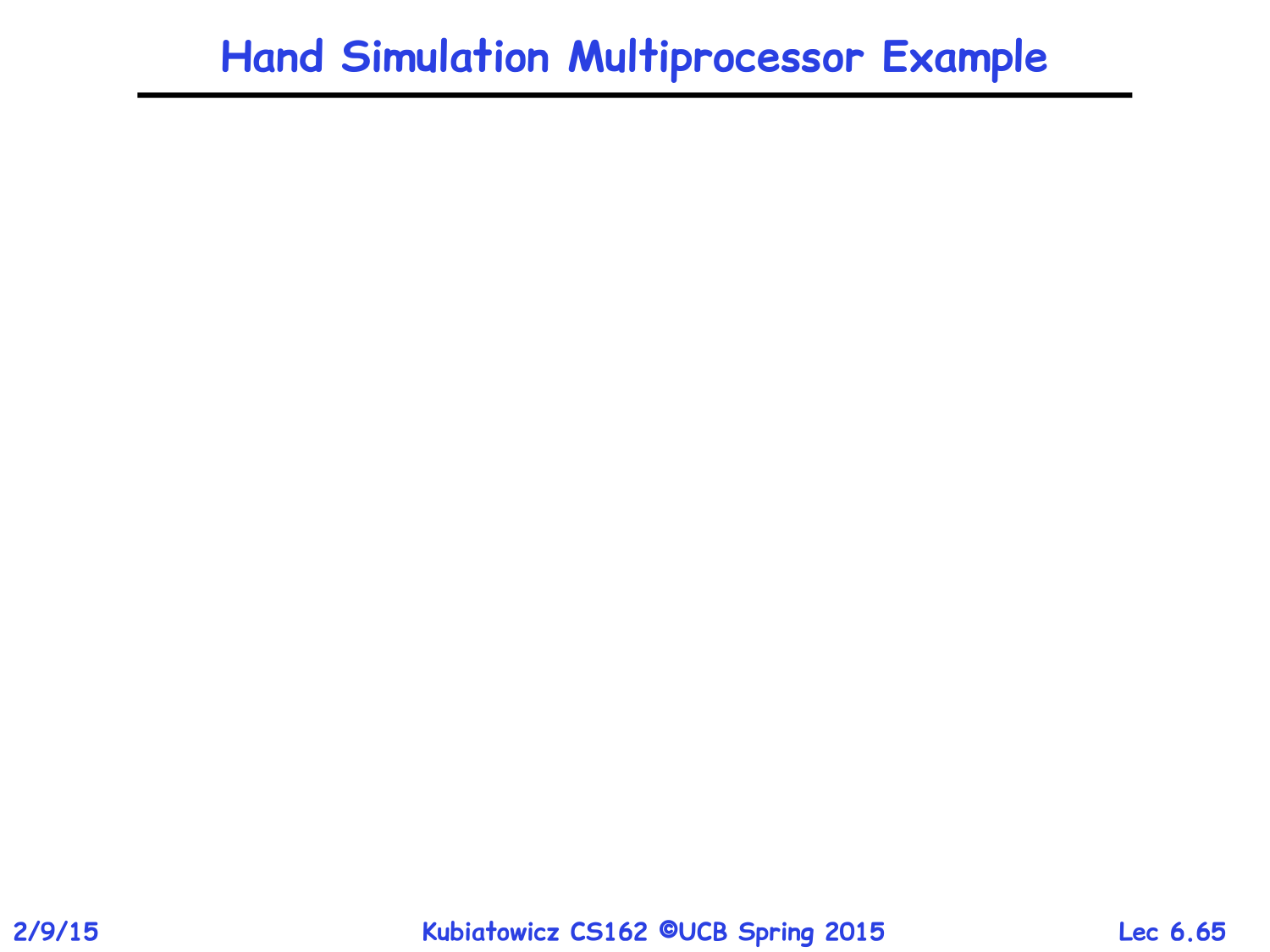

# Hand Simulation Multiprocessor Example

Inner loop looks like this:
				Thread A			Thread B
		r1=0	load	 r1, M[i]
					r1=0	load r1, M[i]
		r1=1	add 	 r1, r1, 1
					r1=-1	sub r1, r1, 1
		M[i]=1	store r1, M[i]
					M[i]=-1	store r1, M[i]
Hand Simulation:
And we’re off.  A gets off to an early start
B says “hmph, better go fast” and tries really hard
A goes ahead and writes “1”
B goes and writes “-1”
A says “HUH??? I could have sworn I put a 1 there”
Could this happen on a uniprocessor?
Yes!  Unlikely, but if you depending on it not happening, it will and your system will break…